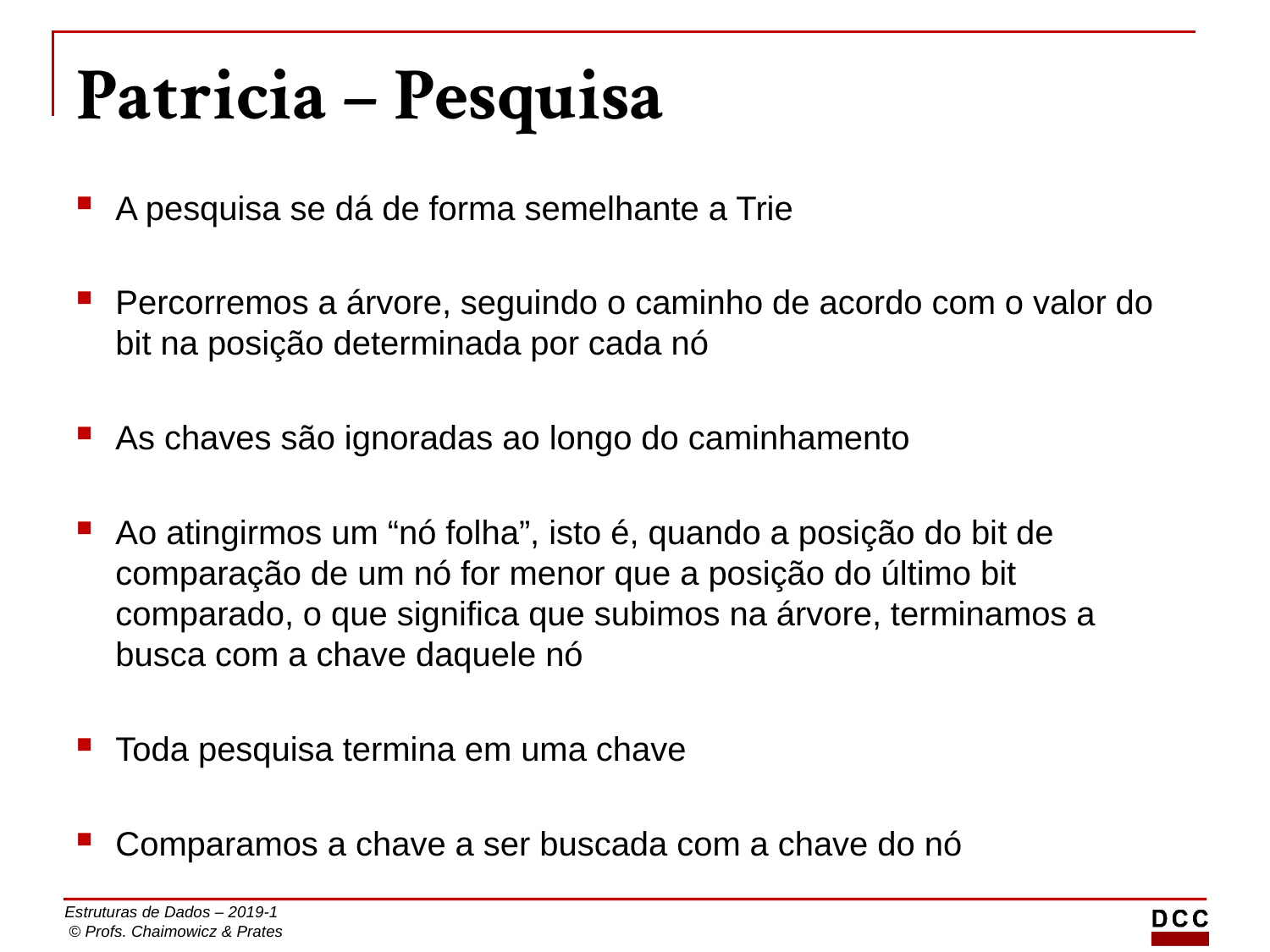

# Patricia – Pesquisa
A pesquisa se dá de forma semelhante a Trie

Percorremos a árvore, seguindo o caminho de acordo com o valor do bit na posição determinada por cada nó

As chaves são ignoradas ao longo do caminhamento

Ao atingirmos um “nó folha”, isto é, quando a posição do bit de comparação de um nó for menor que a posição do último bit comparado, o que significa que subimos na árvore, terminamos a busca com a chave daquele nó

Toda pesquisa termina em uma chave

Comparamos a chave a ser buscada com a chave do nó